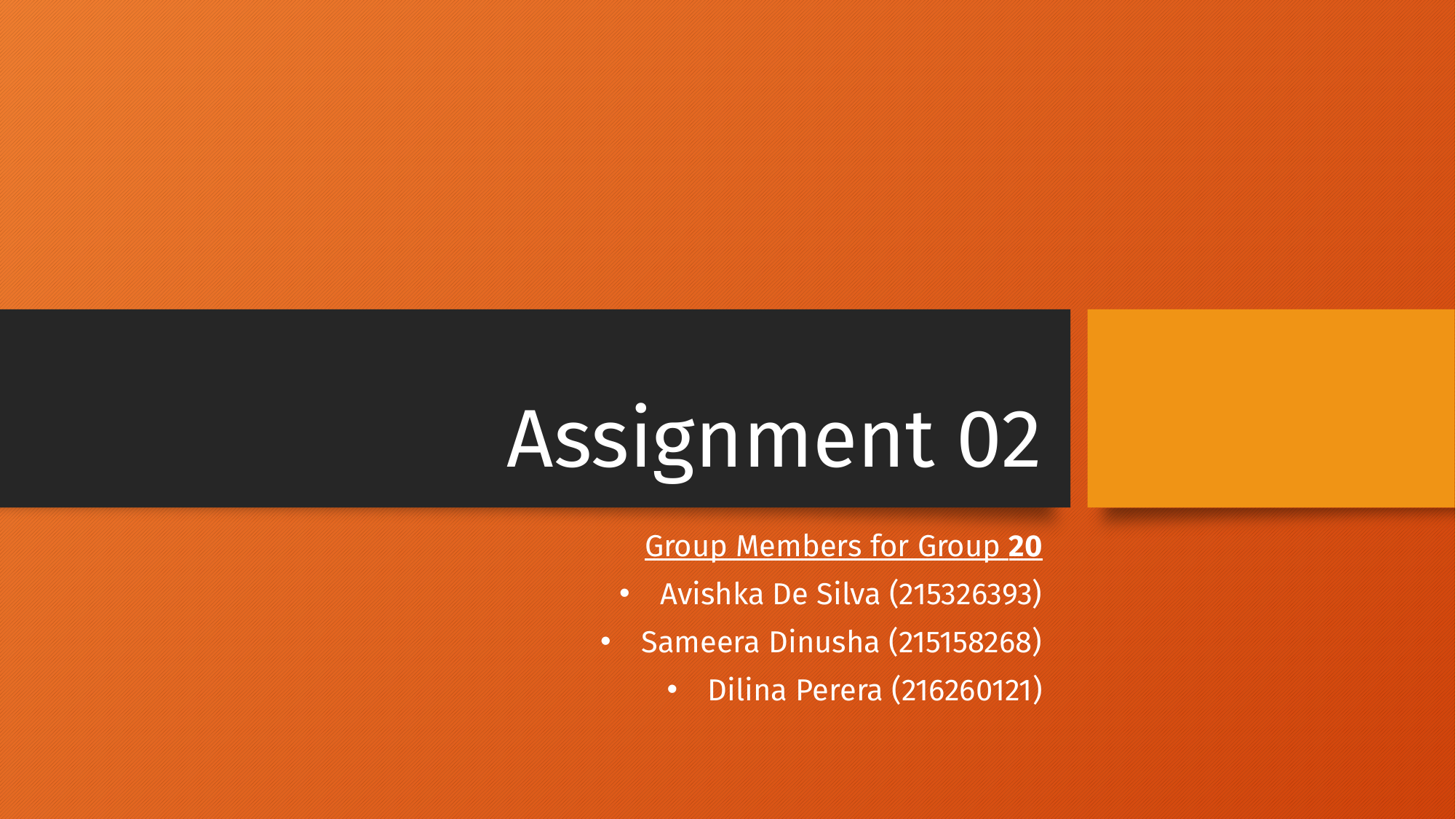

# Assignment 02
Group Members for Group 20
Avishka De Silva (215326393)
Sameera Dinusha (215158268)
Dilina Perera (216260121)